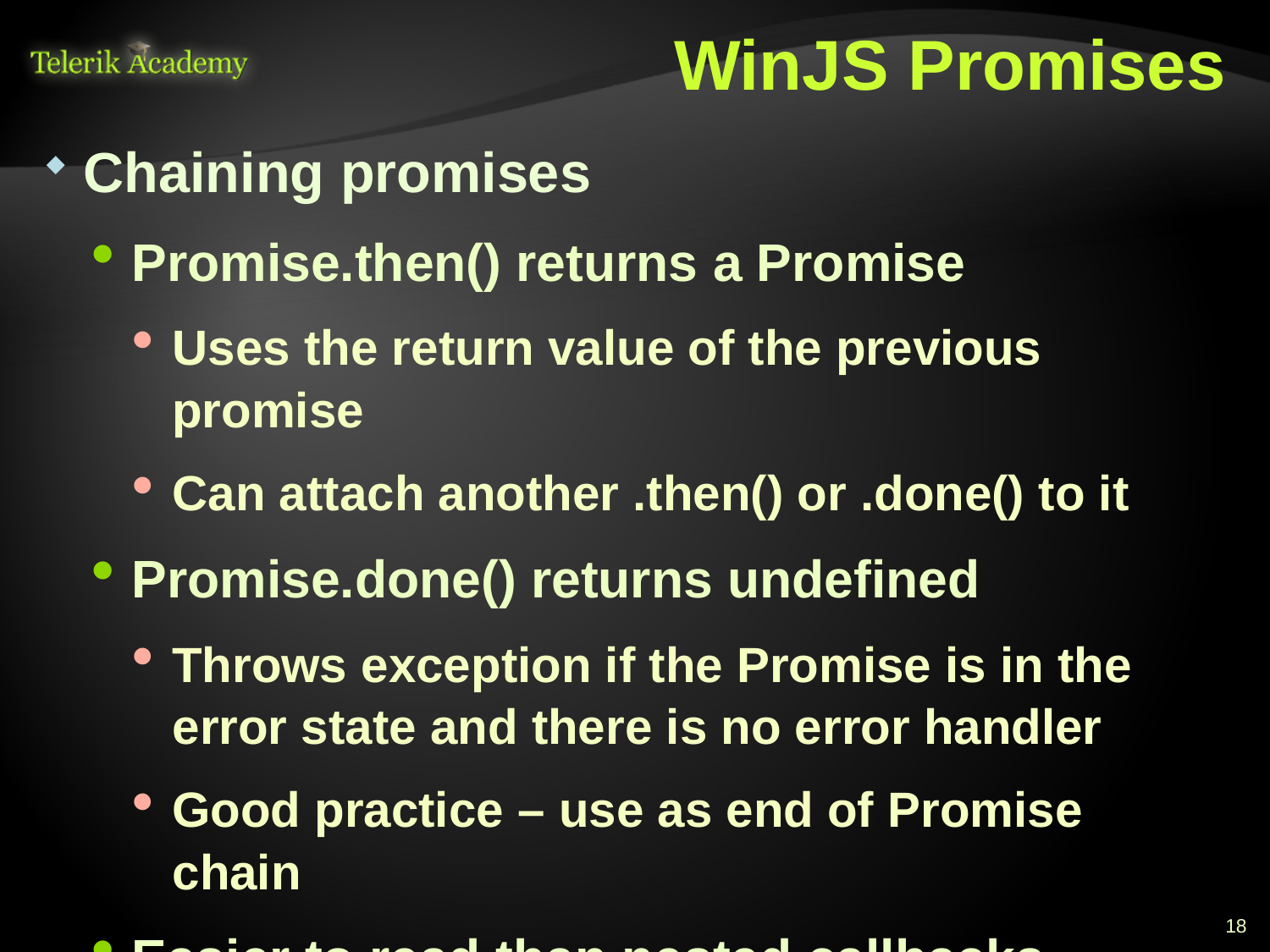

# WinJS Promises
Chaining promises
Promise.then() returns a Promise
Uses the return value of the previous promise
Can attach another .then() or .done() to it
Promise.done() returns undefined
Throws exception if the Promise is in the error state and there is no error handler
Good practice – use as end of Promise chain
Easier to read than nested callbacks

18